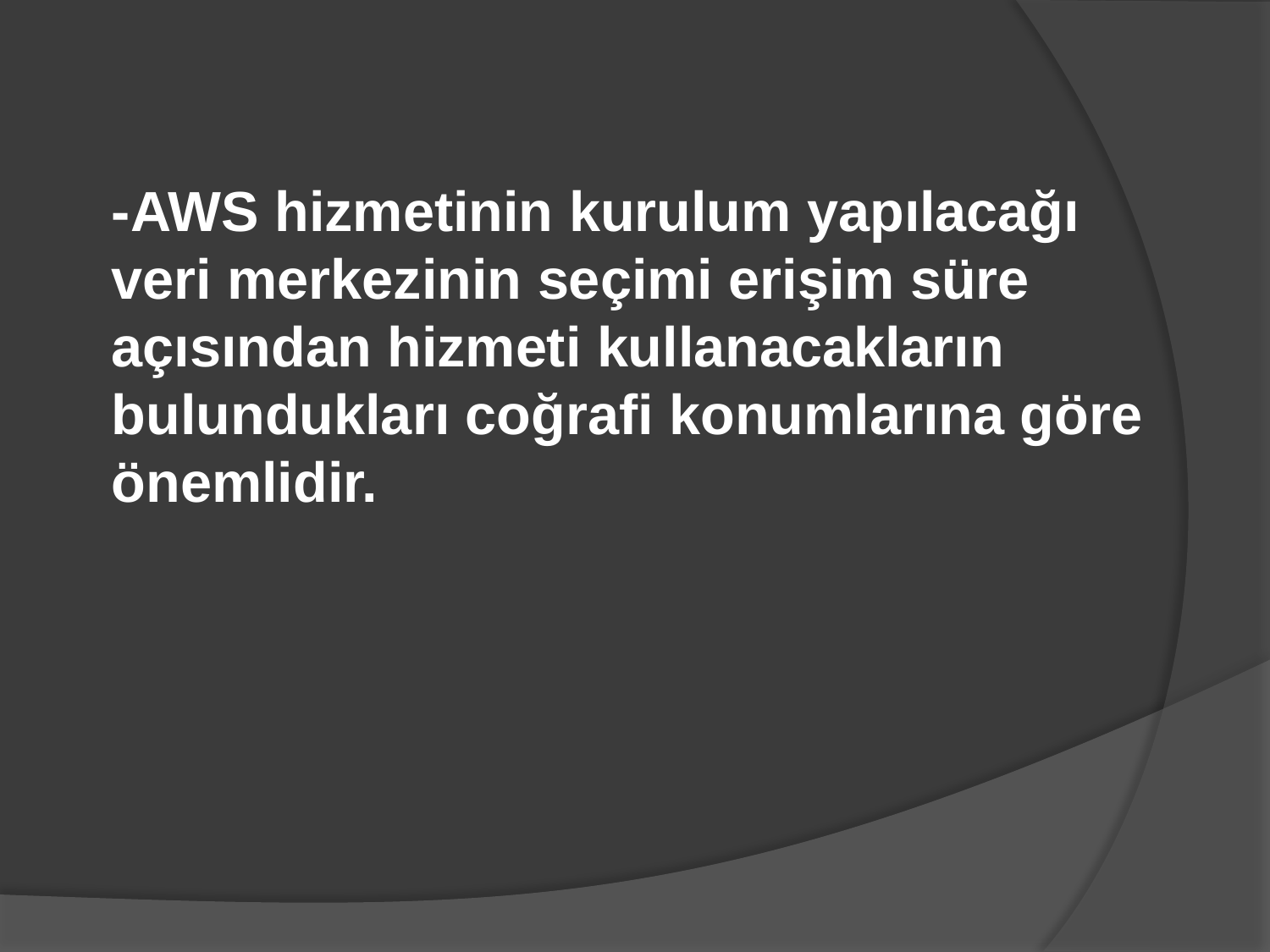

-AWS hizmetinin kurulum yapılacağı veri merkezinin seçimi erişim süre açısından hizmeti kullanacakların bulundukları coğrafi konumlarına göre önemlidir.